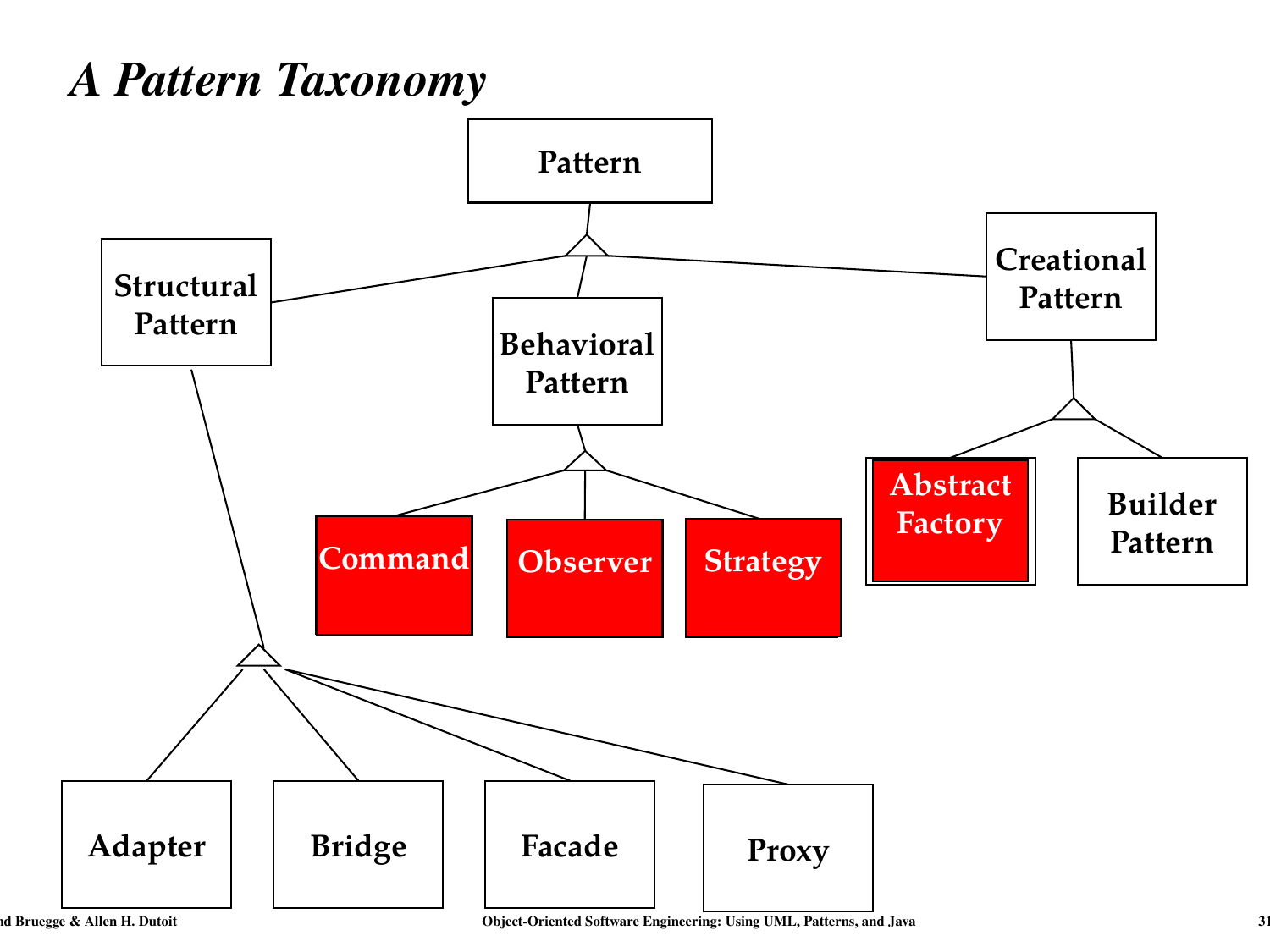

# A Pattern Taxonomy
Pattern
Creational
Pattern

Structural
Pattern
Behavioral
Pattern
Adapter
Bridge
Facade
Proxy

Abstract
Factory
Builder
Pattern
Command

Command

Observer

Strategy

Abstract
Factory

Strategy